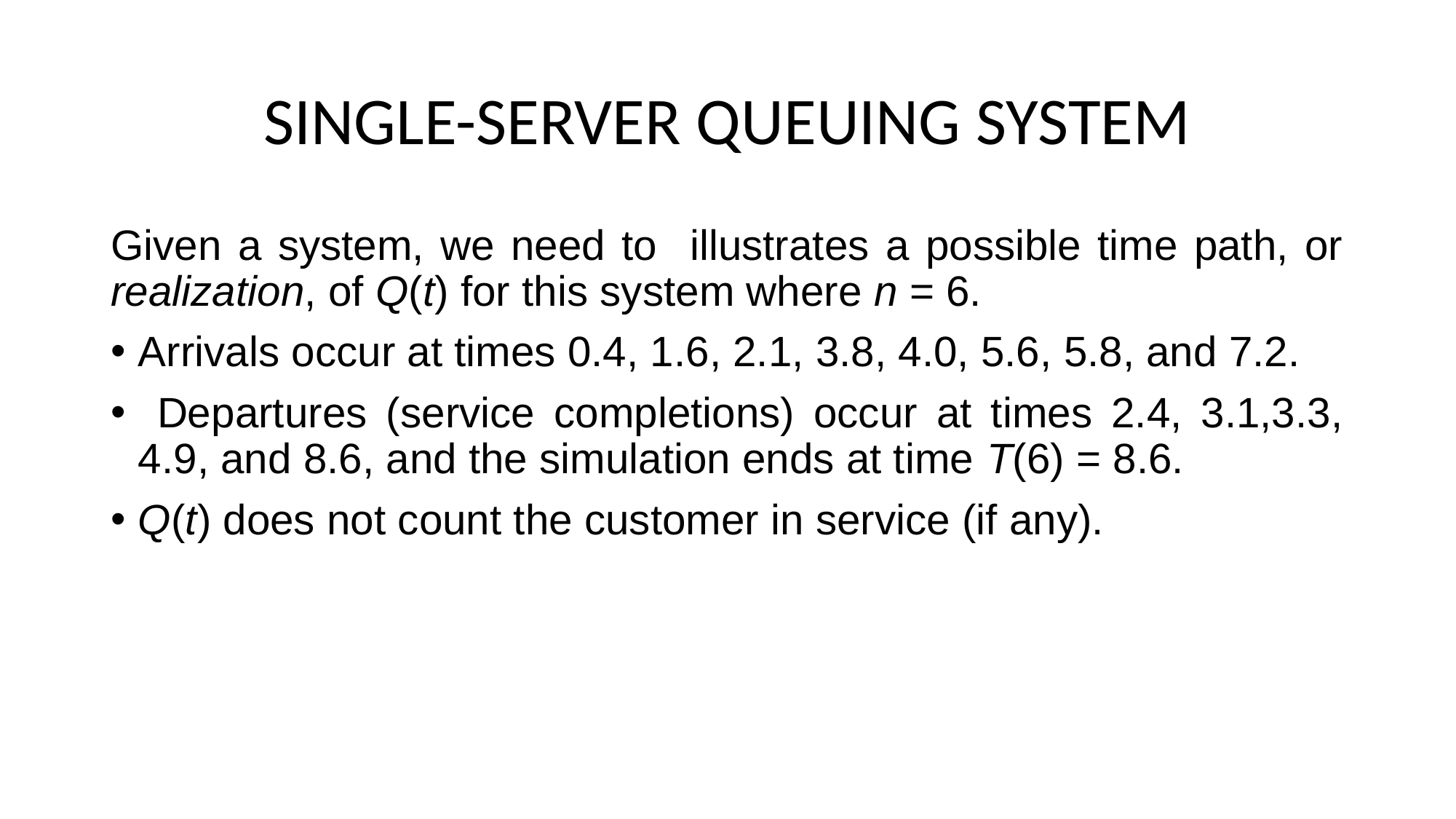

# SINGLE-SERVER QUEUING SYSTEM
Given a system, we need to  illustrates a possible time path, or realization, of Q(t) for this system where n = 6.
Arrivals occur at times 0.4, 1.6, 2.1, 3.8, 4.0, 5.6, 5.8, and 7.2.
 Departures (service completions) occur at times 2.4, 3.1,3.3, 4.9, and 8.6, and the simulation ends at time T(6) = 8.6.
Q(t) does not count the customer in service (if any).